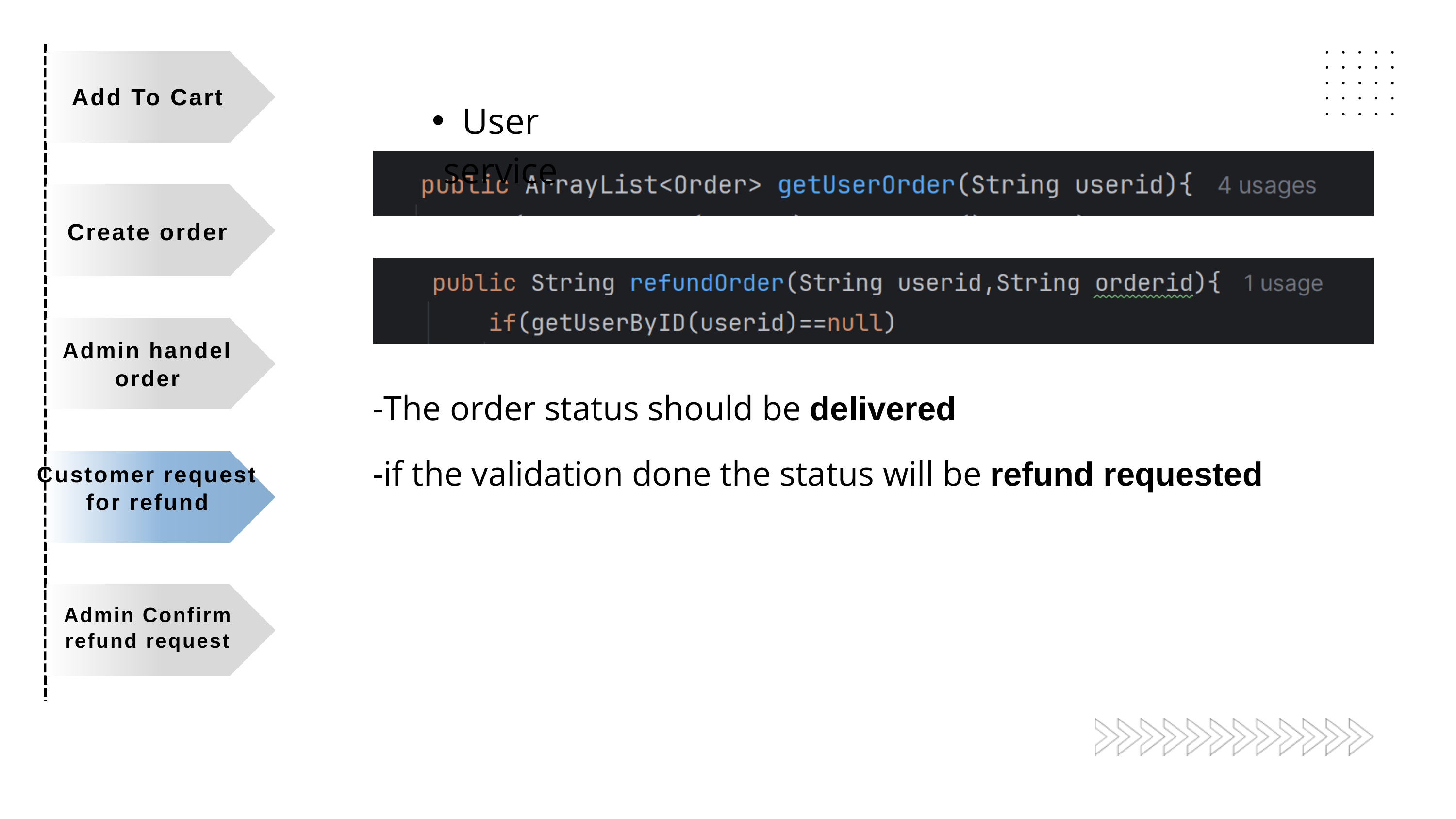

Add To Cart
User service

Create order

Admin handel order
-The order status should be delivered
-if the validation done the status will be refund requested

Customer request for refund

Admin Confirm
refund request